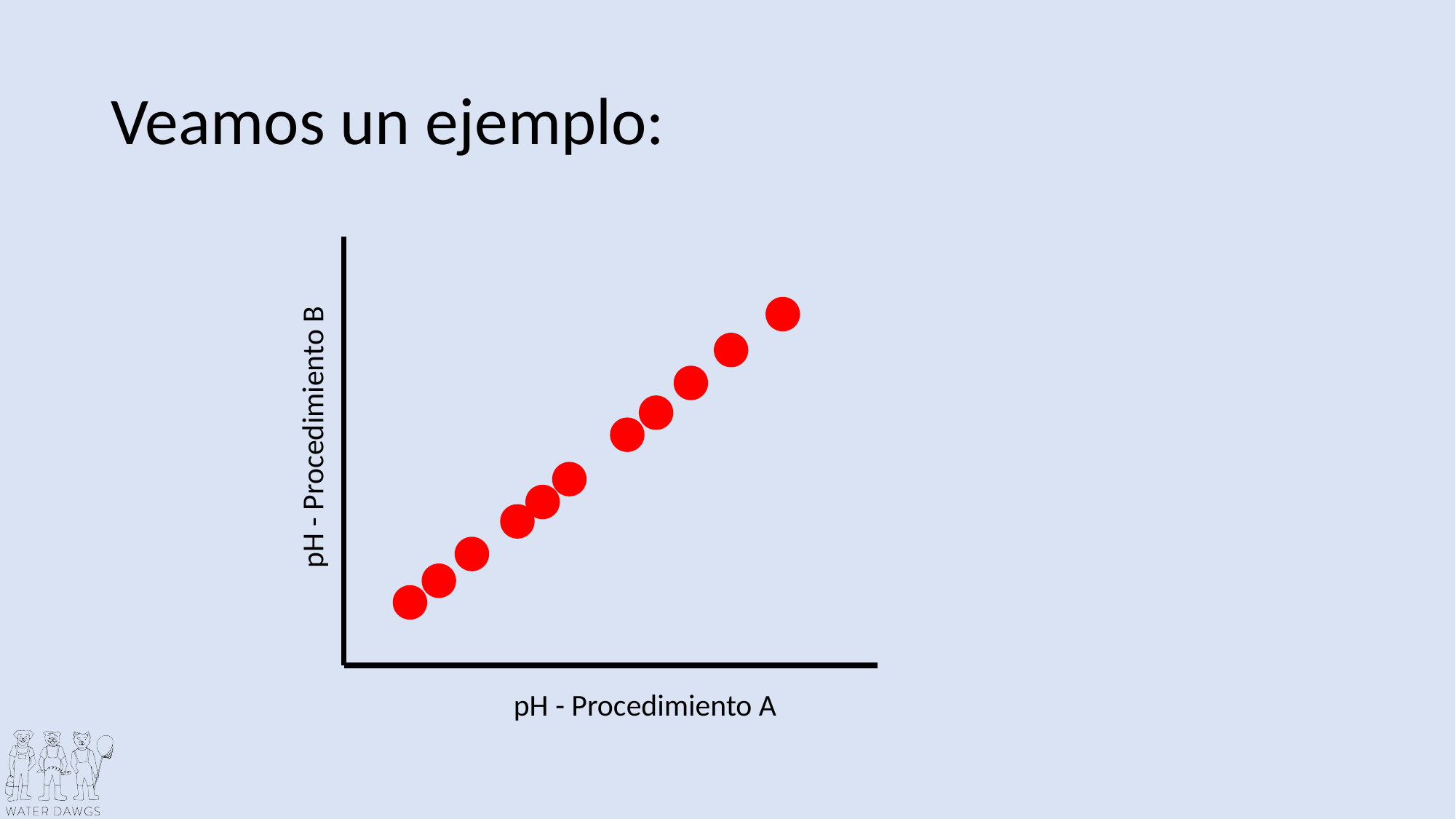

# Veamos un ejemplo:

pH - Procedimiento B

pH - Procedimiento A